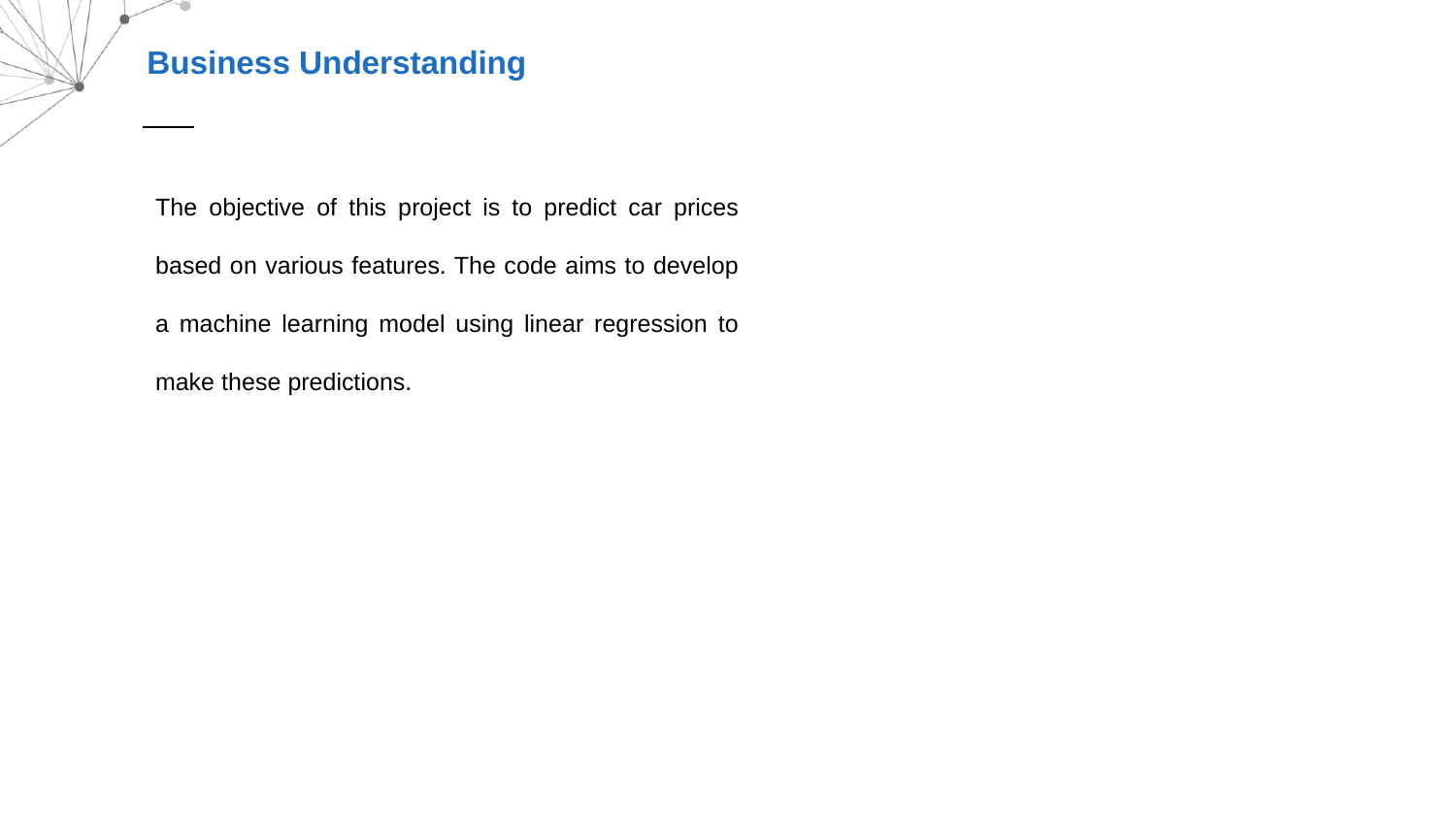

Business Understanding
The objective of this project is to predict car prices based on various features. The code aims to develop a machine learning model using linear regression to make these predictions.